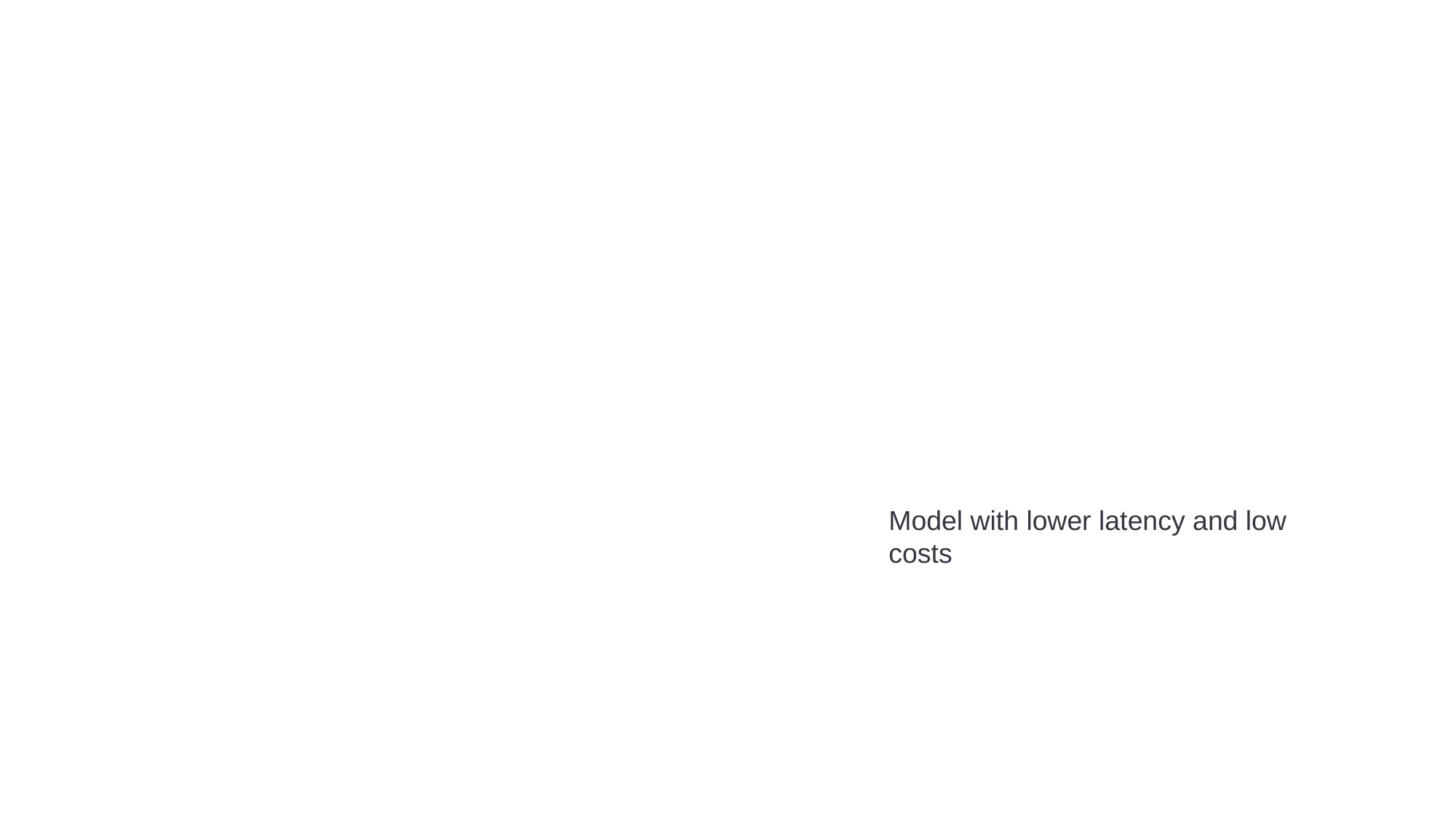

#
Model with lower latency and low costs